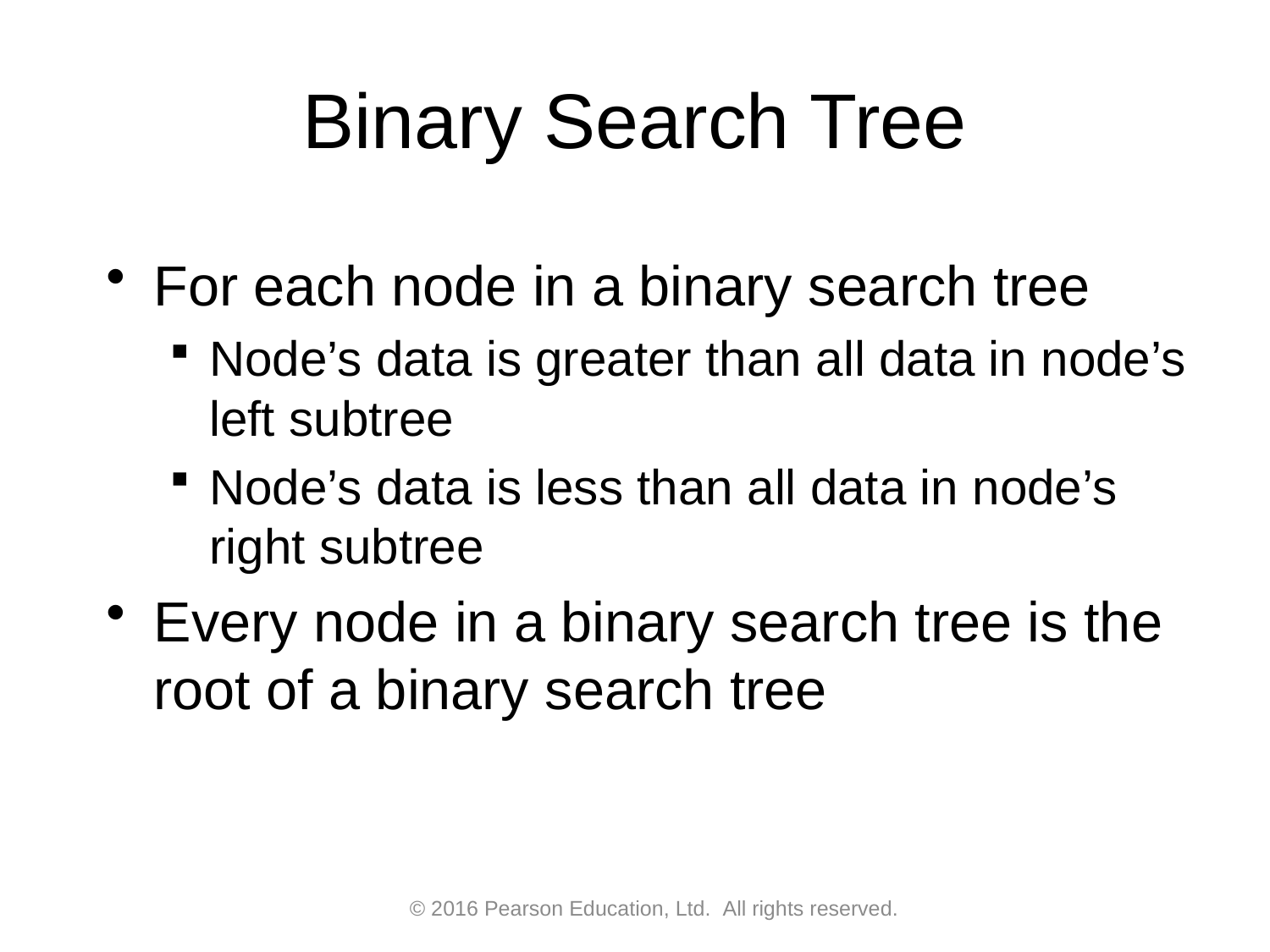

# Binary Search Tree
For each node in a binary search tree
Node’s data is greater than all data in node’s left subtree
Node’s data is less than all data in node’s right subtree
Every node in a binary search tree is the root of a binary search tree
© 2016 Pearson Education, Ltd.  All rights reserved.